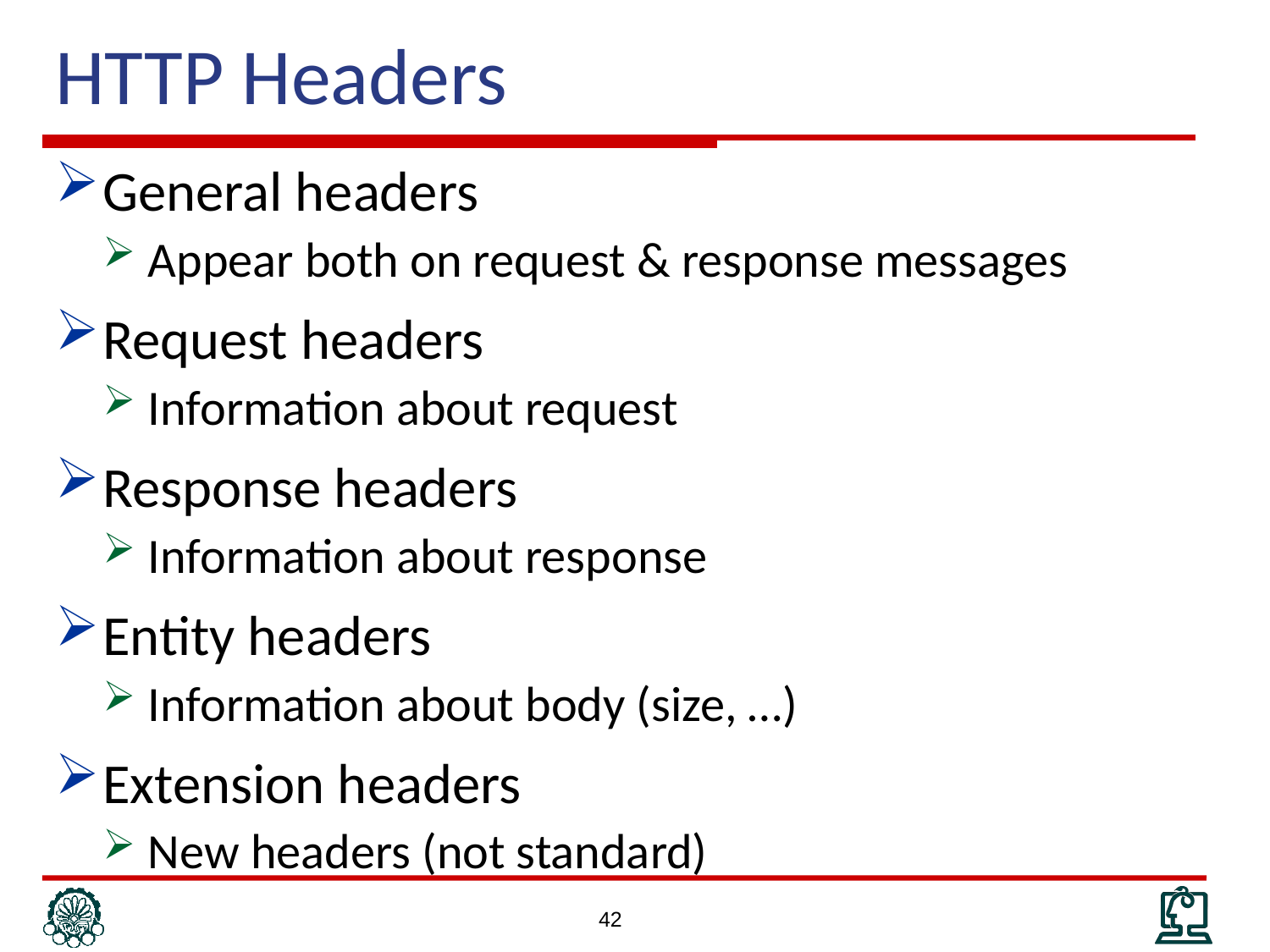

# HTTP Headers
General headers
Appear both on request & response messages
Request headers
Information about request
Response headers
Information about response
Entity headers
Information about body (size, …)
Extension headers
New headers (not standard)
42